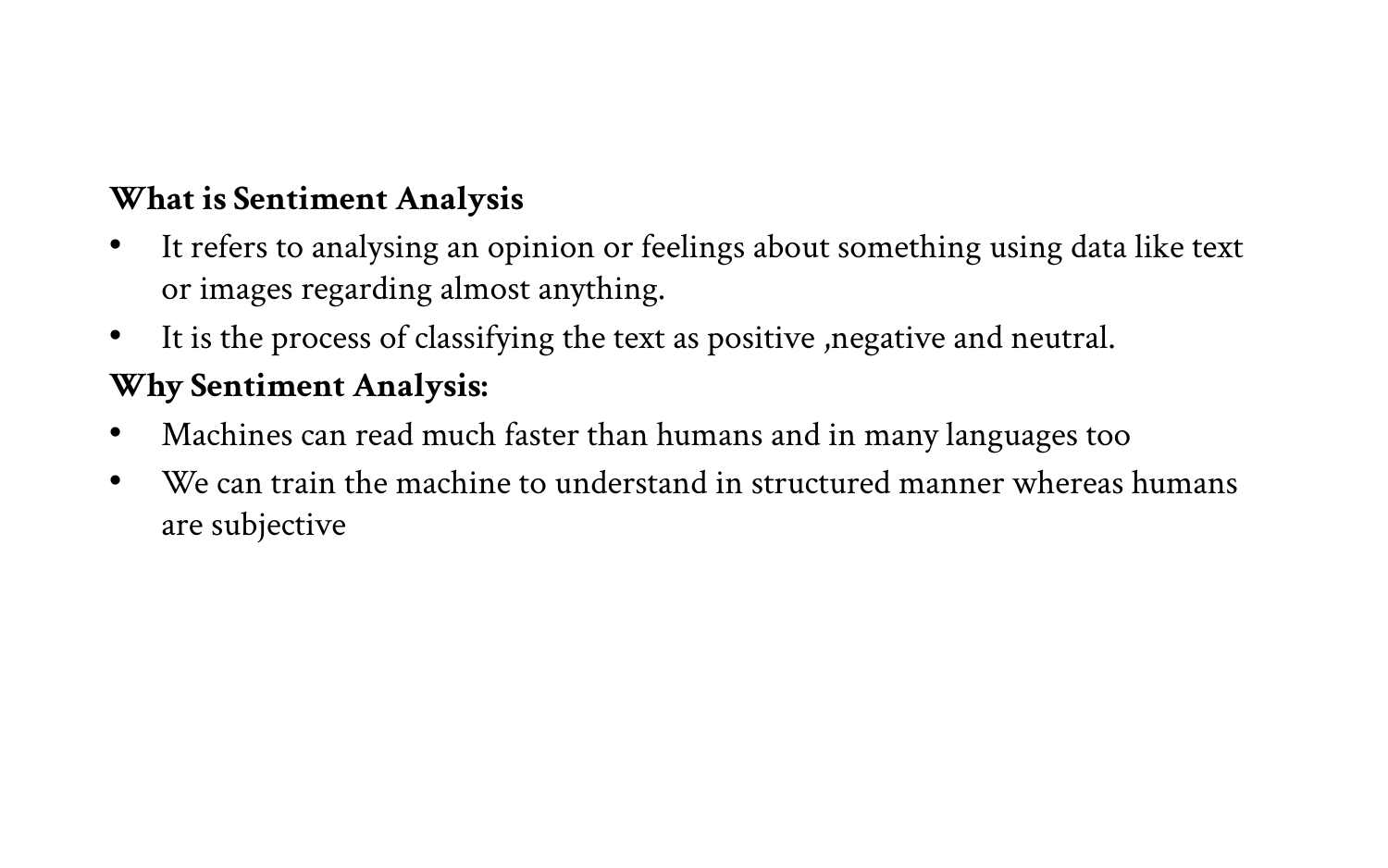

#
What is Sentiment Analysis
It refers to analysing an opinion or feelings about something using data like text or images regarding almost anything.
It is the process of classifying the text as positive ,negative and neutral.
Why Sentiment Analysis:
Machines can read much faster than humans and in many languages too
We can train the machine to understand in structured manner whereas humans are subjective